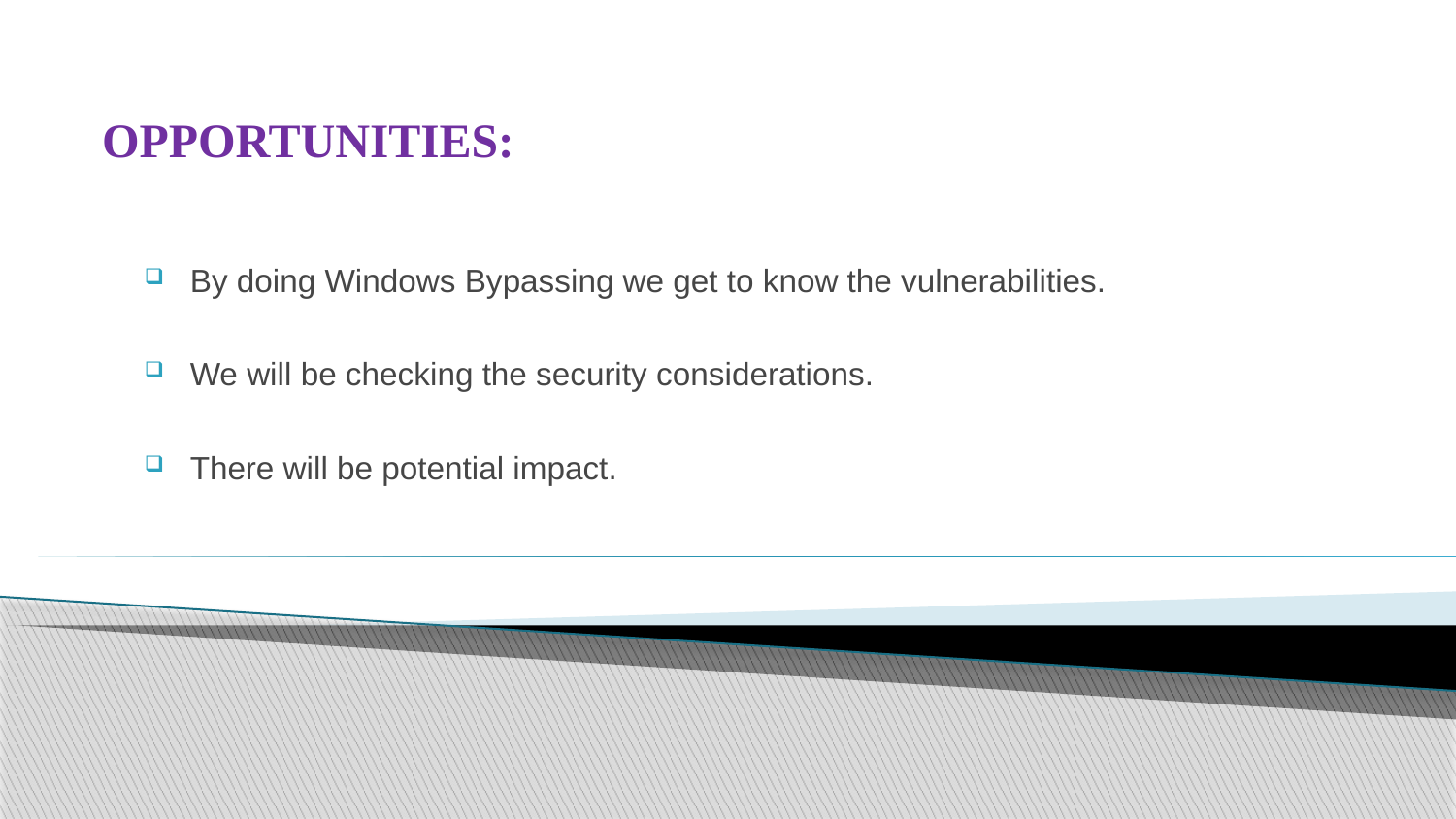

# OPPORTUNITIES:
By doing Windows Bypassing we get to know the vulnerabilities.

We will be checking the security considerations.

There will be potential impact.